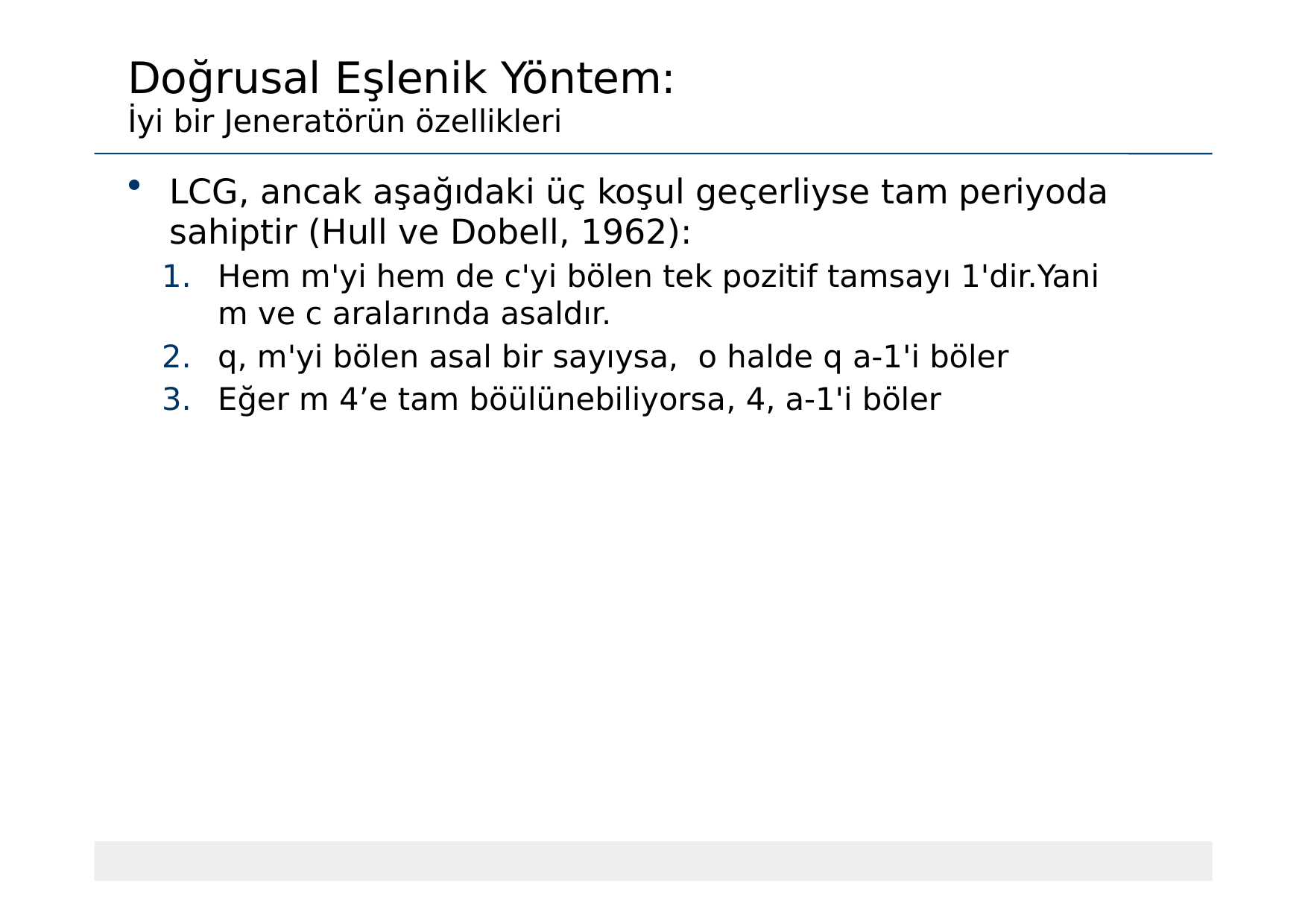

# Doğrusal Eşlenik Yöntem:
İyi bir Jeneratörün özellikleri
LCG, ancak aşağıdaki üç koşul geçerliyse tam periyoda sahiptir (Hull ve Dobell, 1962):
Hem m'yi hem de c'yi bölen tek pozitif tamsayı 1'dir.Yani m ve c aralarında asaldır.
q, m'yi bölen asal bir sayıysa,  o halde q a-1'i böler
Eğer m 4’e tam böülünebiliyorsa, 4, a-1'i böler